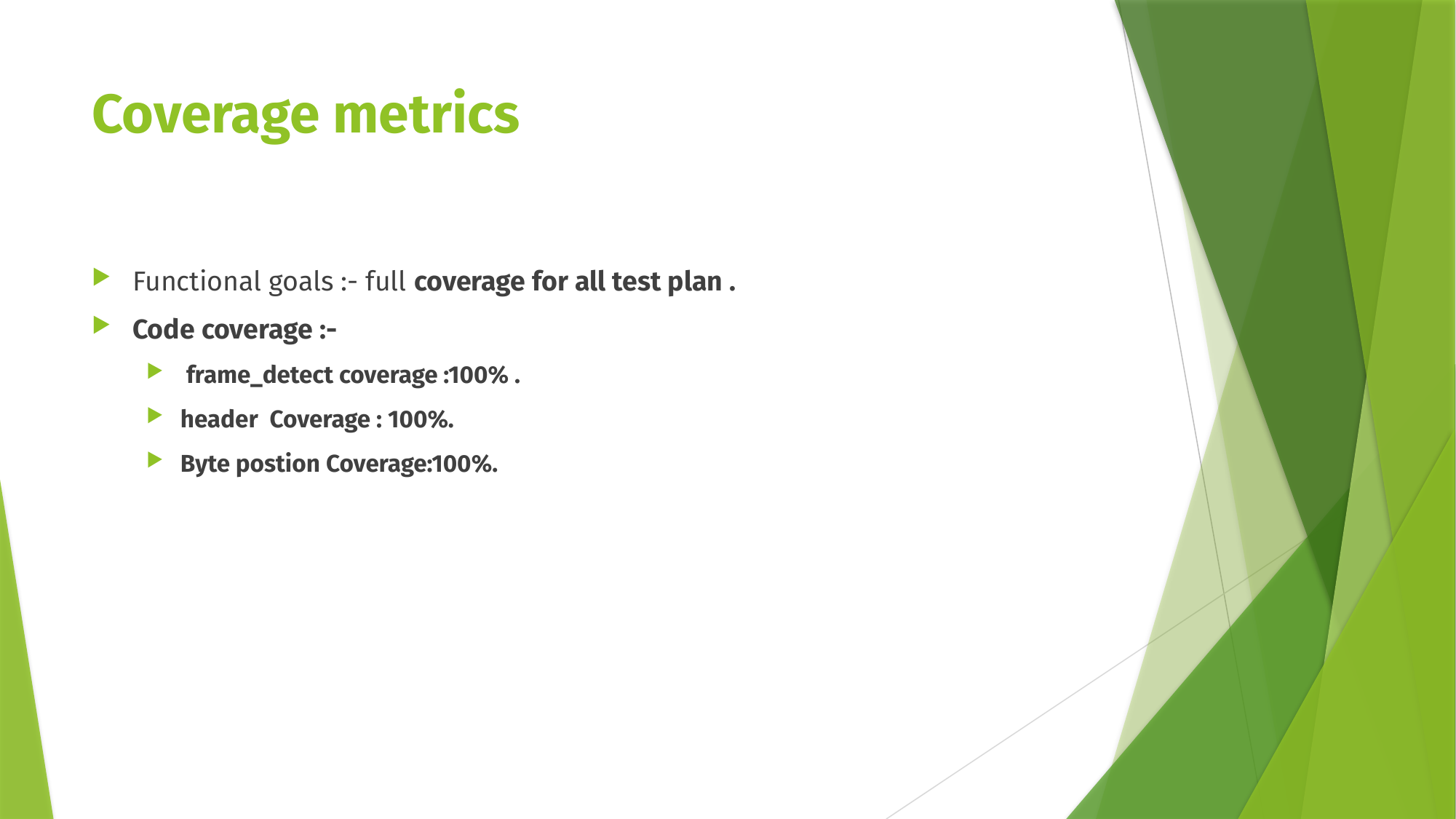

# Coverage metrics
Functional goals :- full coverage for all test plan .
Code coverage :-
 frame_detect coverage :100% .
header  Coverage : 100%.
Byte postion Coverage:100%.